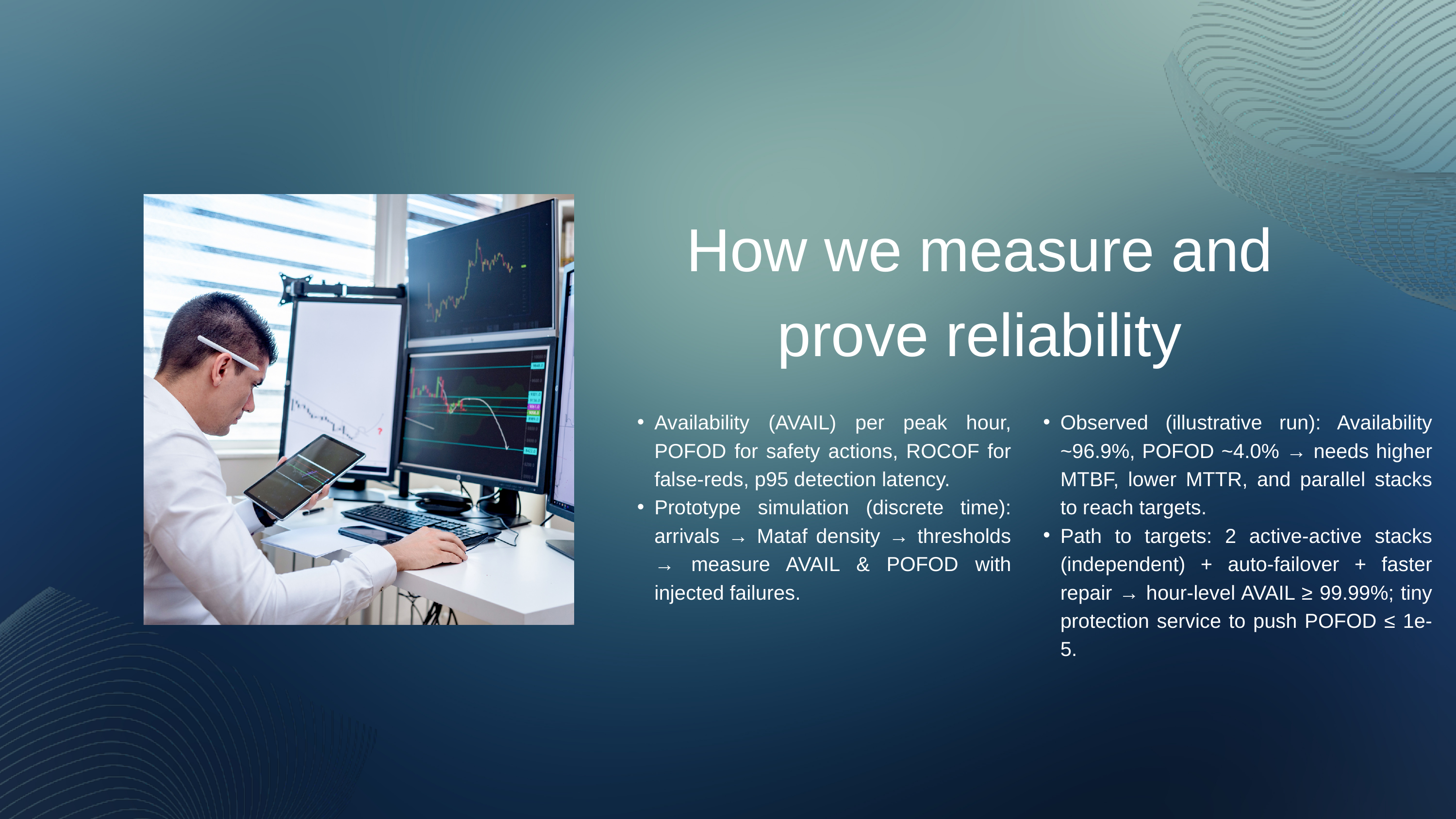

How we measure and prove reliability
Availability (AVAIL) per peak hour, POFOD for safety actions, ROCOF for false-reds, p95 detection latency.
Prototype simulation (discrete time): arrivals → Mataf density → thresholds → measure AVAIL & POFOD with injected failures.

Observed (illustrative run): Availability ~96.9%, POFOD ~4.0% → needs higher MTBF, lower MTTR, and parallel stacks to reach targets.
Path to targets: 2 active-active stacks (independent) + auto-failover + faster repair → hour-level AVAIL ≥ 99.99%; tiny protection service to push POFOD ≤ 1e-5.